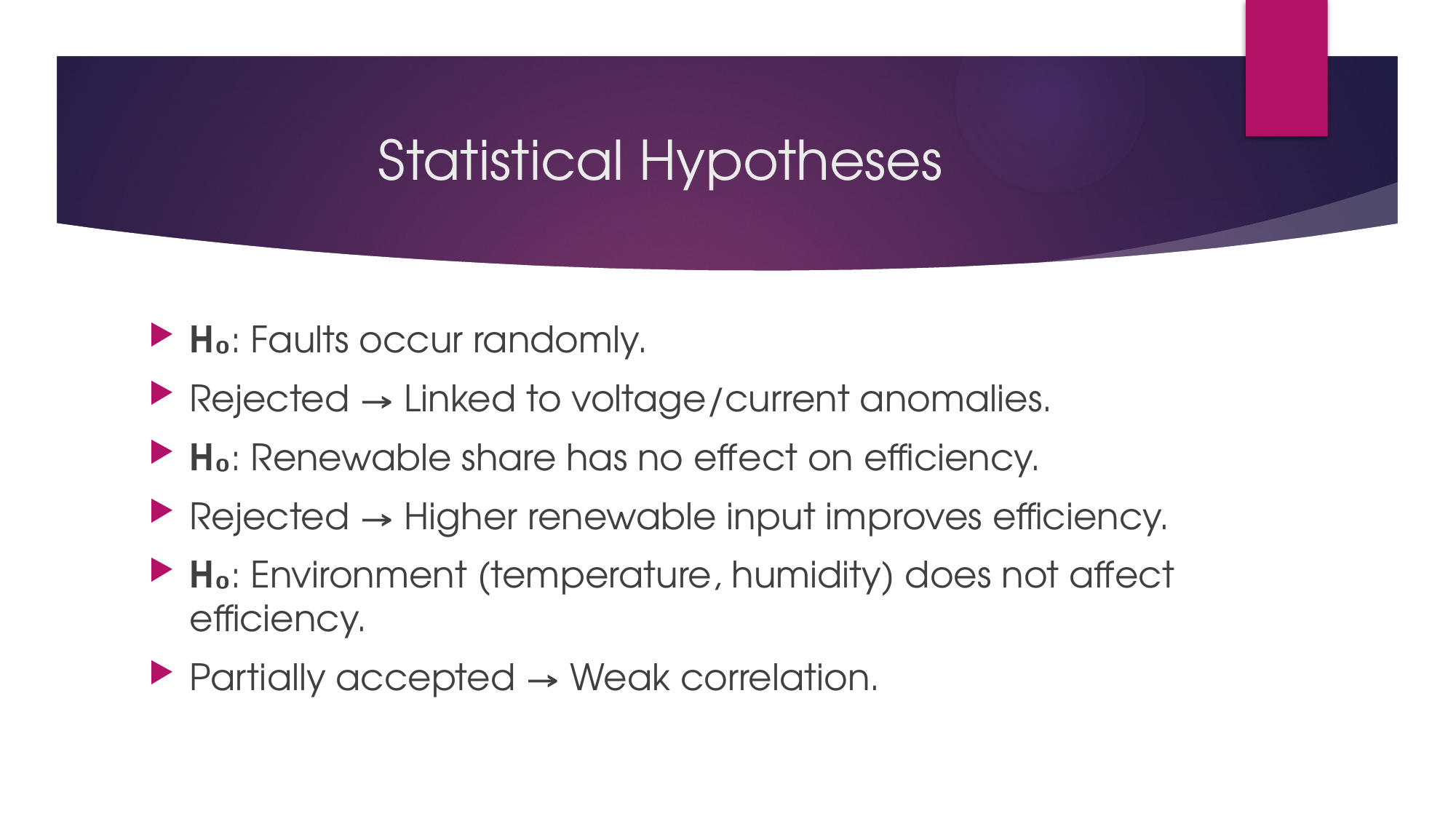

# Statistical Hypotheses
H₀: Faults occur randomly.
Rejected → Linked to voltage/current anomalies.
H₀: Renewable share has no effect on efficiency.
Rejected → Higher renewable input improves efficiency.
H₀: Environment (temperature, humidity) does not affect efficiency.
Partially accepted → Weak correlation.